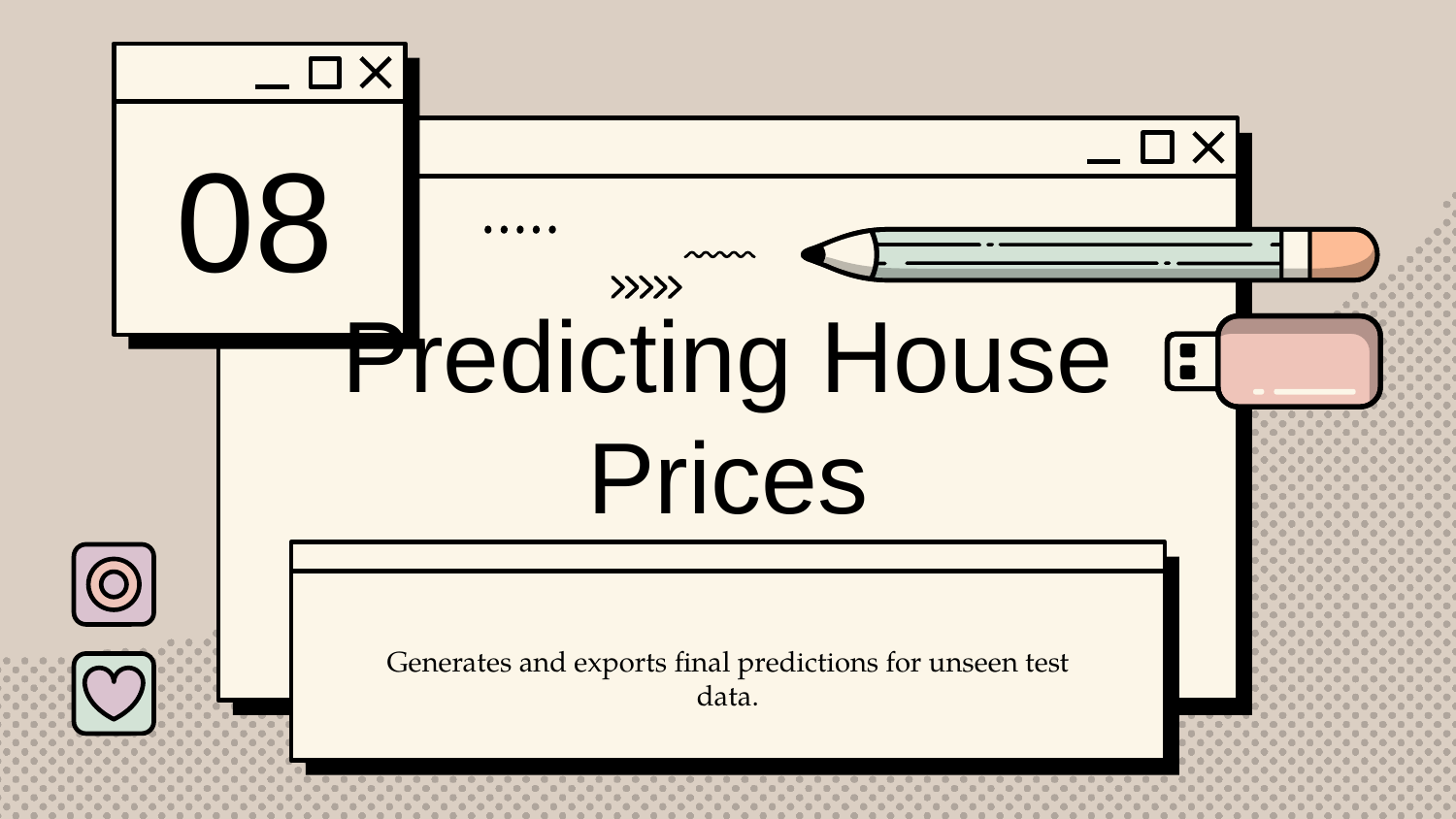

08

# Predicting House Prices

Generates and exports final predictions for unseen test data.